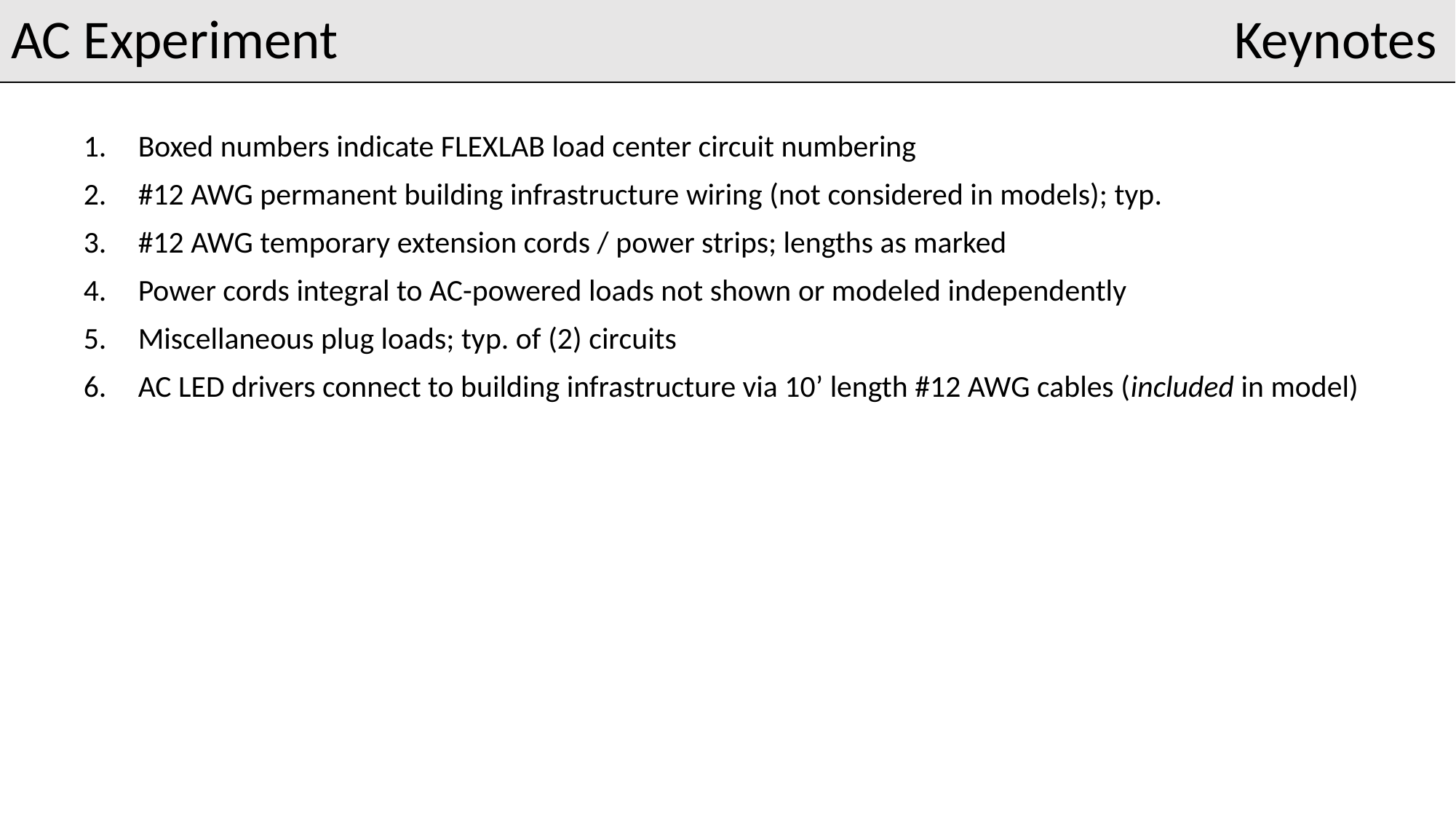

# AC Experiment	Keynotes
Boxed numbers indicate FLEXLAB load center circuit numbering
#12 AWG permanent building infrastructure wiring (not considered in models); typ.
#12 AWG temporary extension cords / power strips; lengths as marked
Power cords integral to AC-powered loads not shown or modeled independently
Miscellaneous plug loads; typ. of (2) circuits
AC LED drivers connect to building infrastructure via 10’ length #12 AWG cables (included in model)